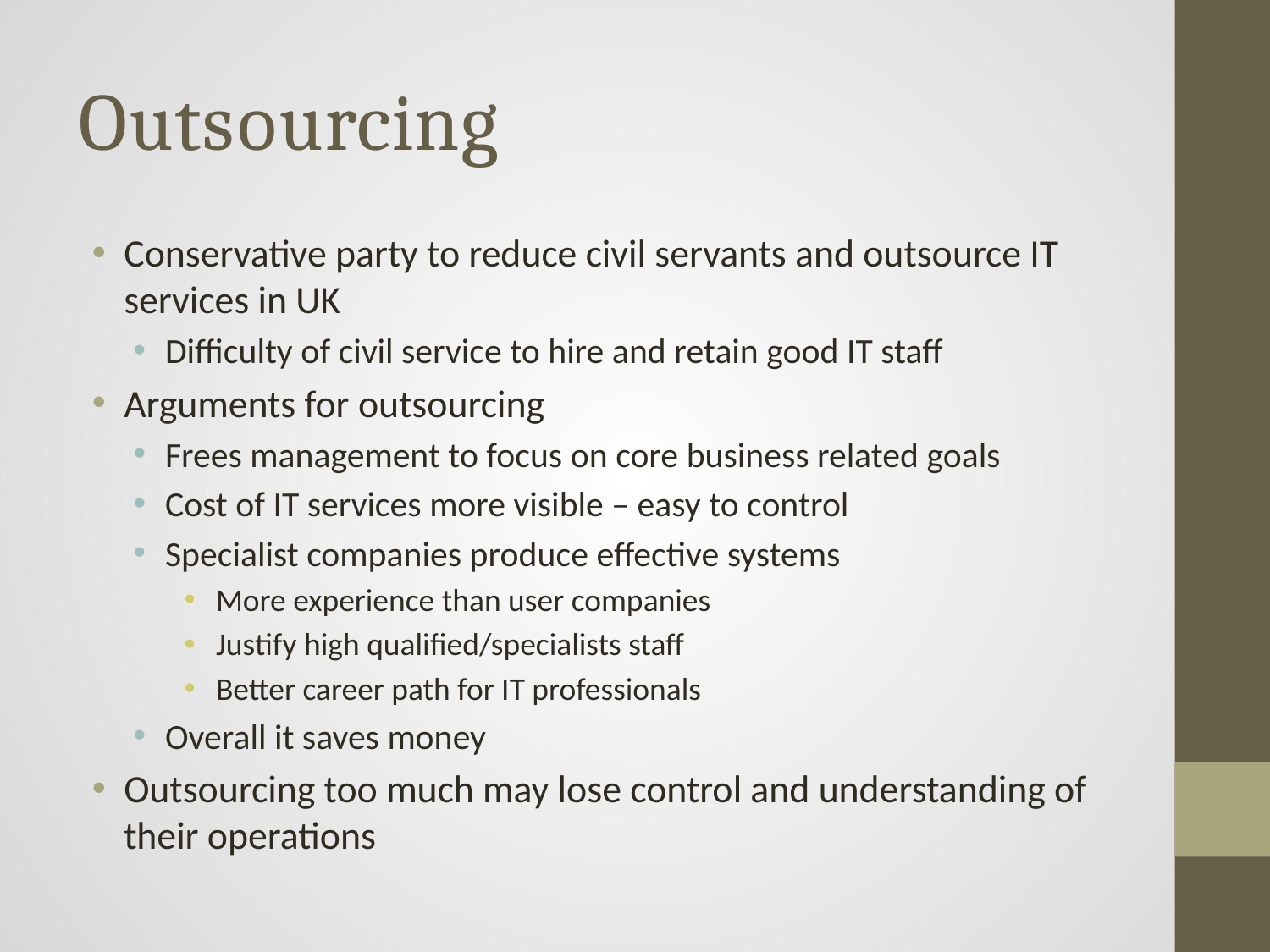

# Outsourcing
Conservative party to reduce civil servants and outsource IT services in UK
Difficulty of civil service to hire and retain good IT staff
Arguments for outsourcing
Frees management to focus on core business related goals
Cost of IT services more visible – easy to control
Specialist companies produce effective systems
More experience than user companies
Justify high qualified/specialists staff
Better career path for IT professionals
Overall it saves money
Outsourcing too much may lose control and understanding of their operations